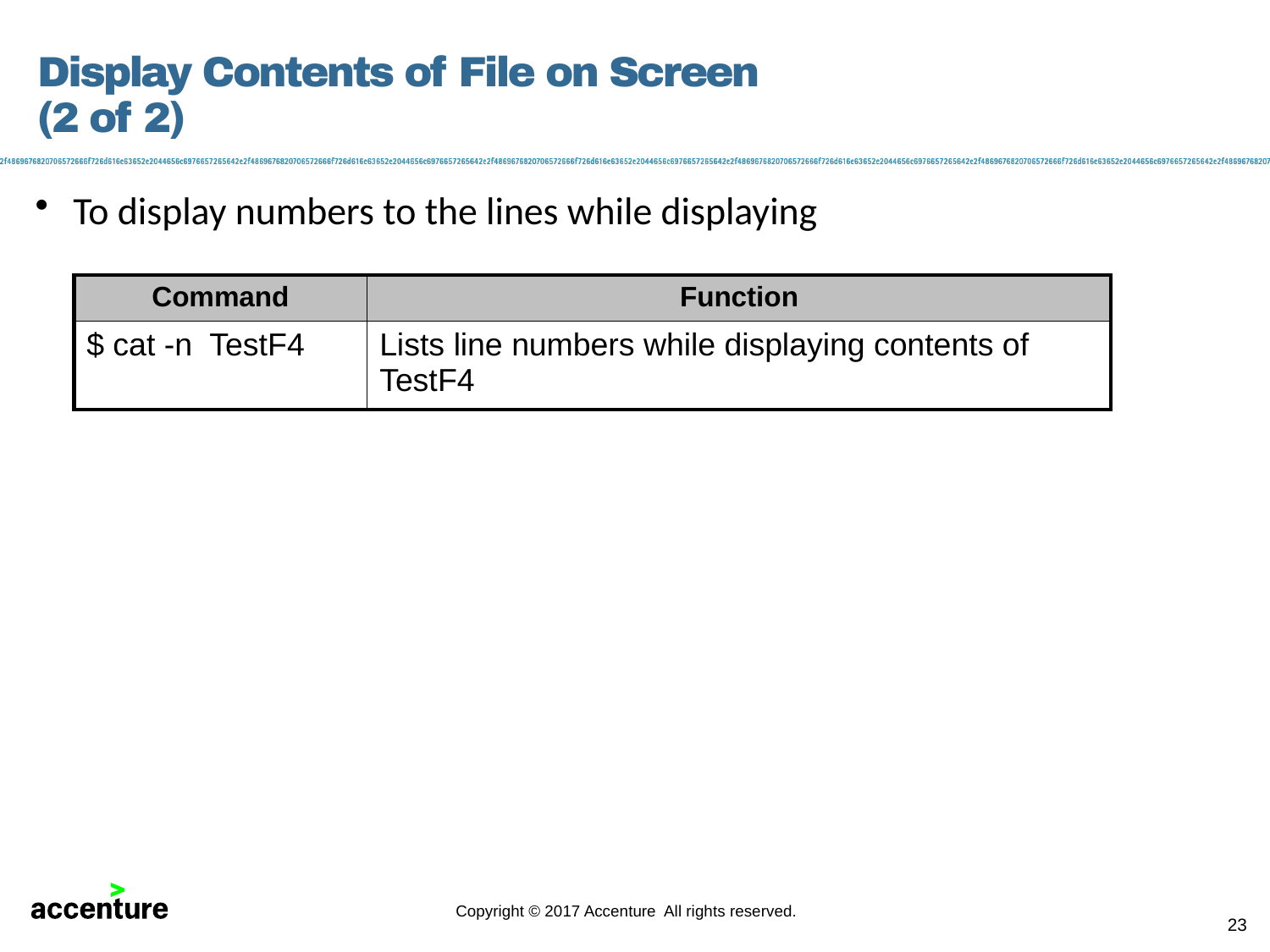

# Display Contents of File on Screen (2 of 2)
To display numbers to the lines while displaying

| Command | Function |
| --- | --- |
| $ cat -n TestF4 | Lists line numbers while displaying contents of TestF4 |

23